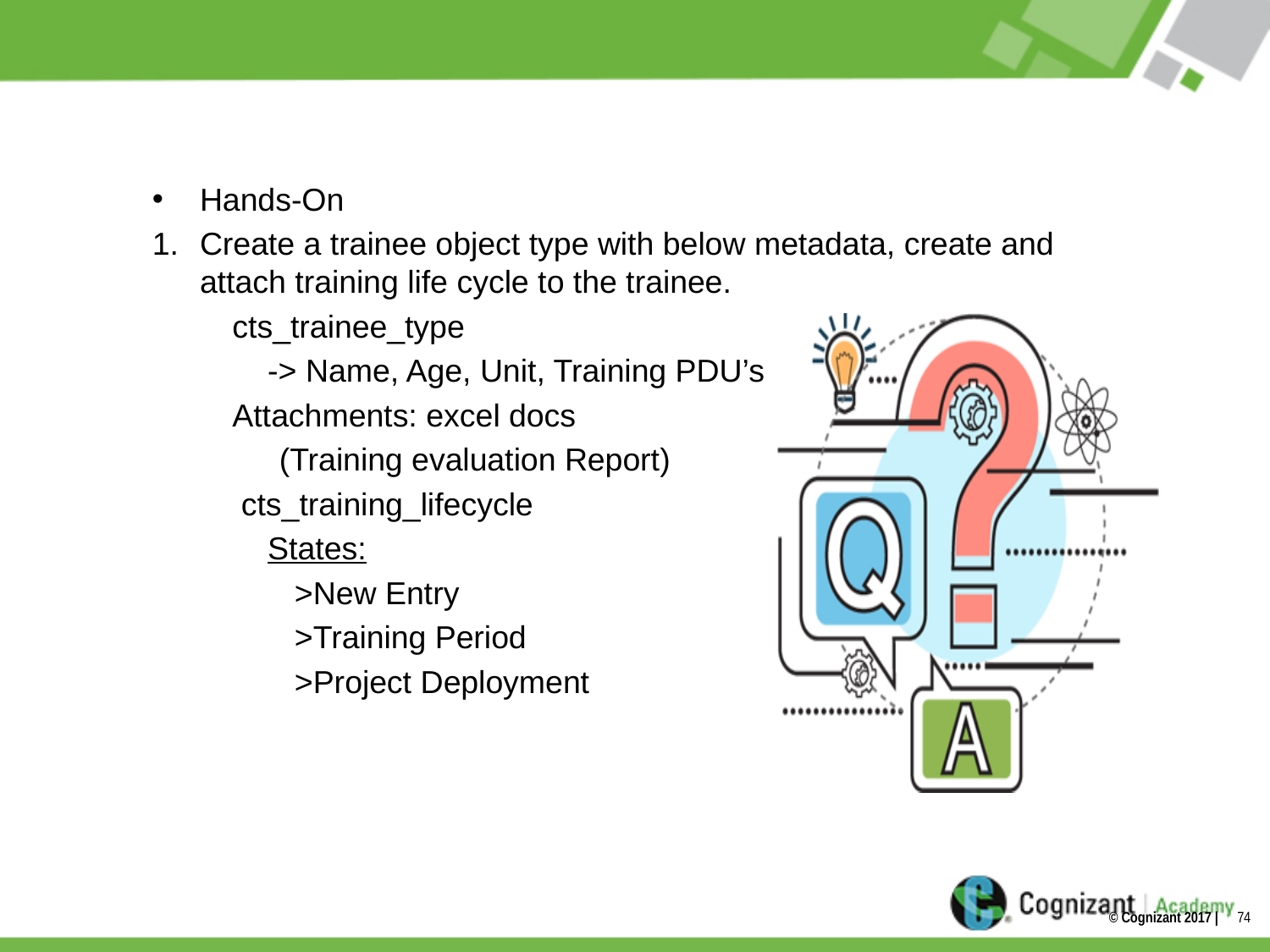

#
Hands-On
Create a trainee object type with below metadata, create and attach training life cycle to the trainee.
         cts_trainee_type
             -> Name, Age, Unit, Training PDU’s
         Attachments: excel docs
	(Training evaluation Report)
          cts_training_lifecycle
             States:
                >New Entry
                >Training Period
                >Project Deployment